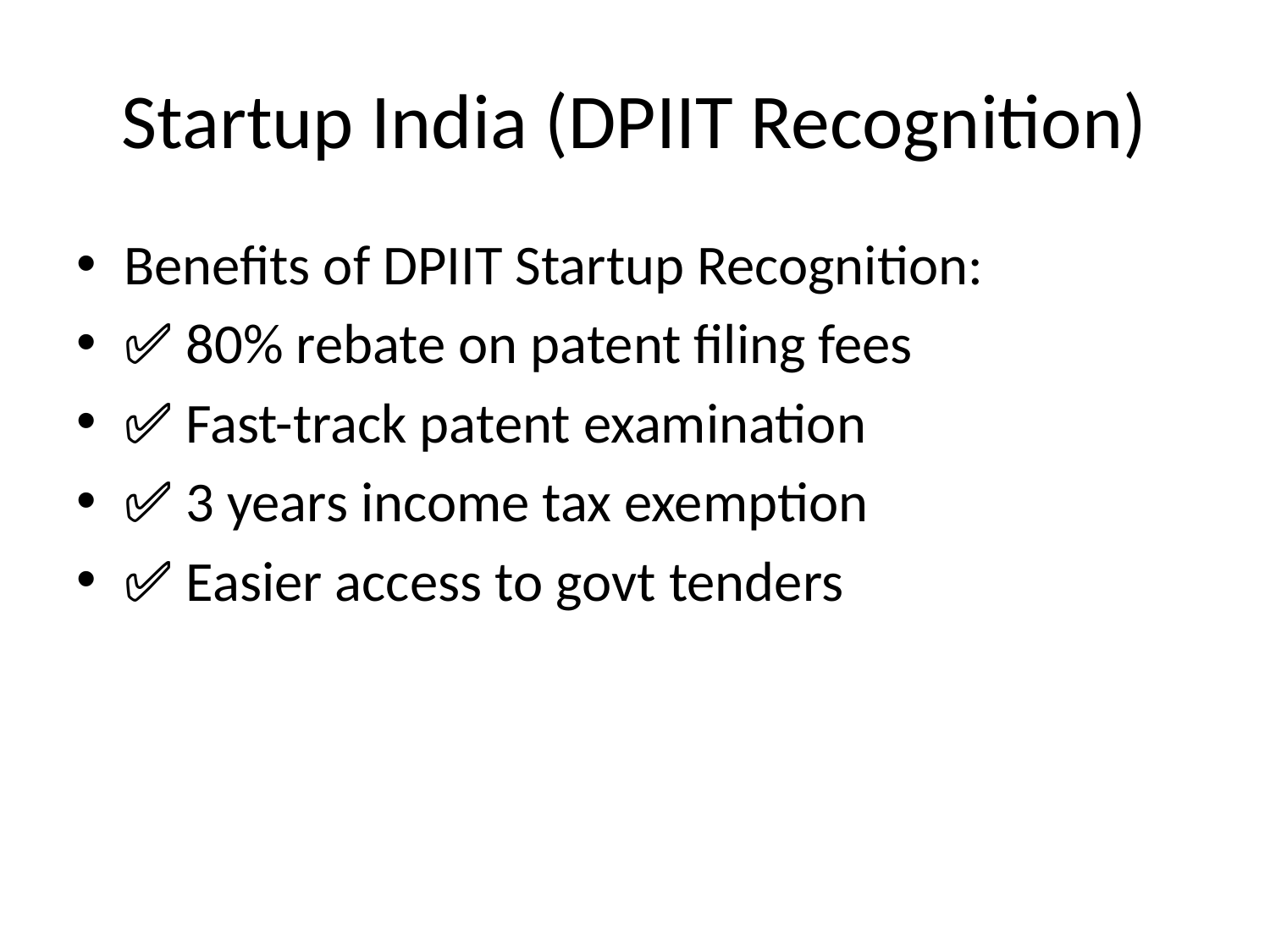

# Startup India (DPIIT Recognition)
Benefits of DPIIT Startup Recognition:
✅ 80% rebate on patent filing fees
✅ Fast-track patent examination
✅ 3 years income tax exemption
✅ Easier access to govt tenders